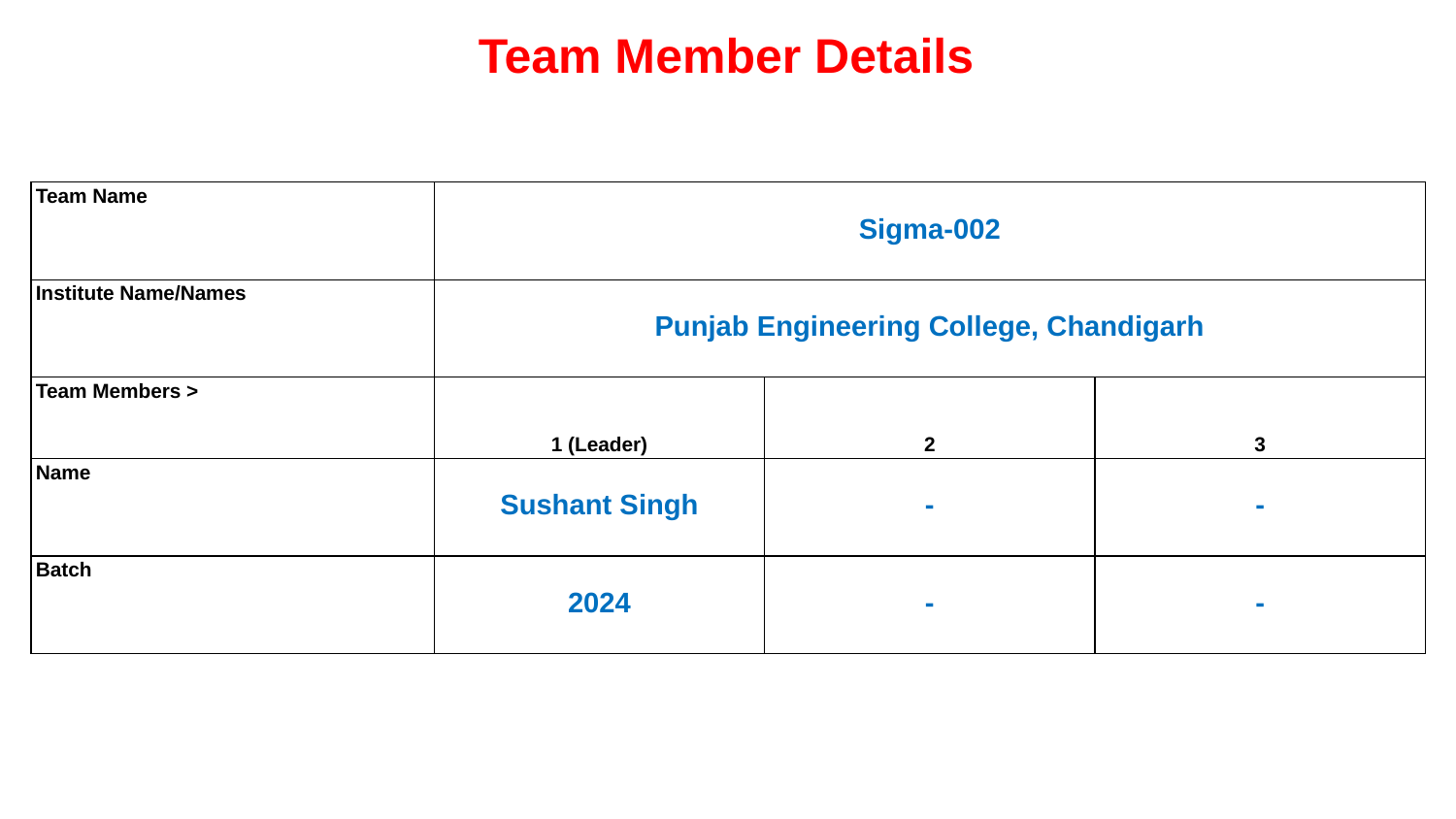

Team Member Details
| Team Name | Sigma-002 |  |  |
| --- | --- | --- | --- |
| Institute Name/Names | Punjab Engineering College, Chandigarh |  |  |
| Team Members > | 1 (Leader) | 2 | 3 |
| Name | Sushant Singh | - | - |
| Batch | 2024 | - | - |